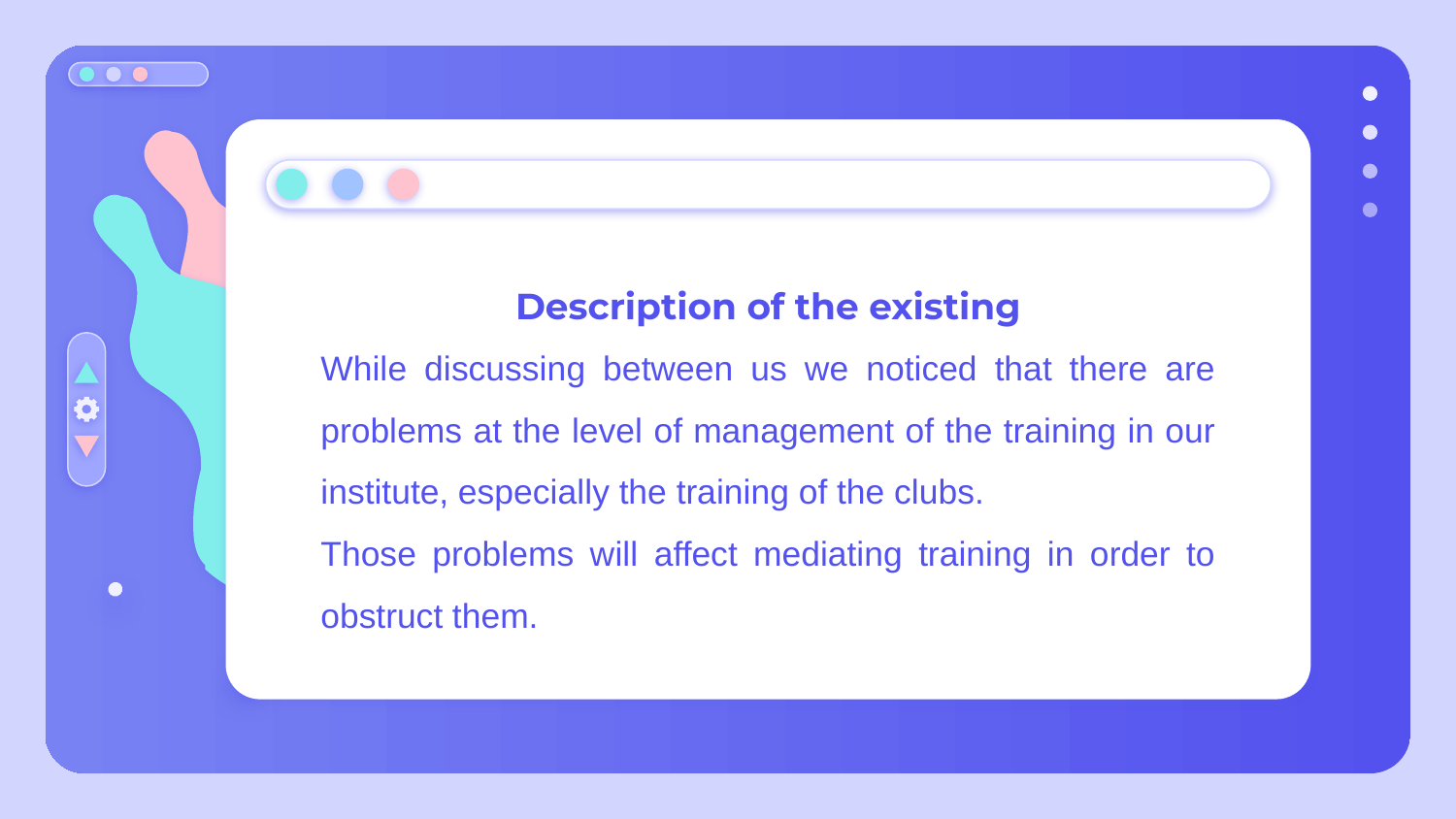

Description of the existing
While discussing between us we noticed that there are problems at the level of management of the training in our institute, especially the training of the clubs.
Those problems will affect mediating training in order to obstruct them.